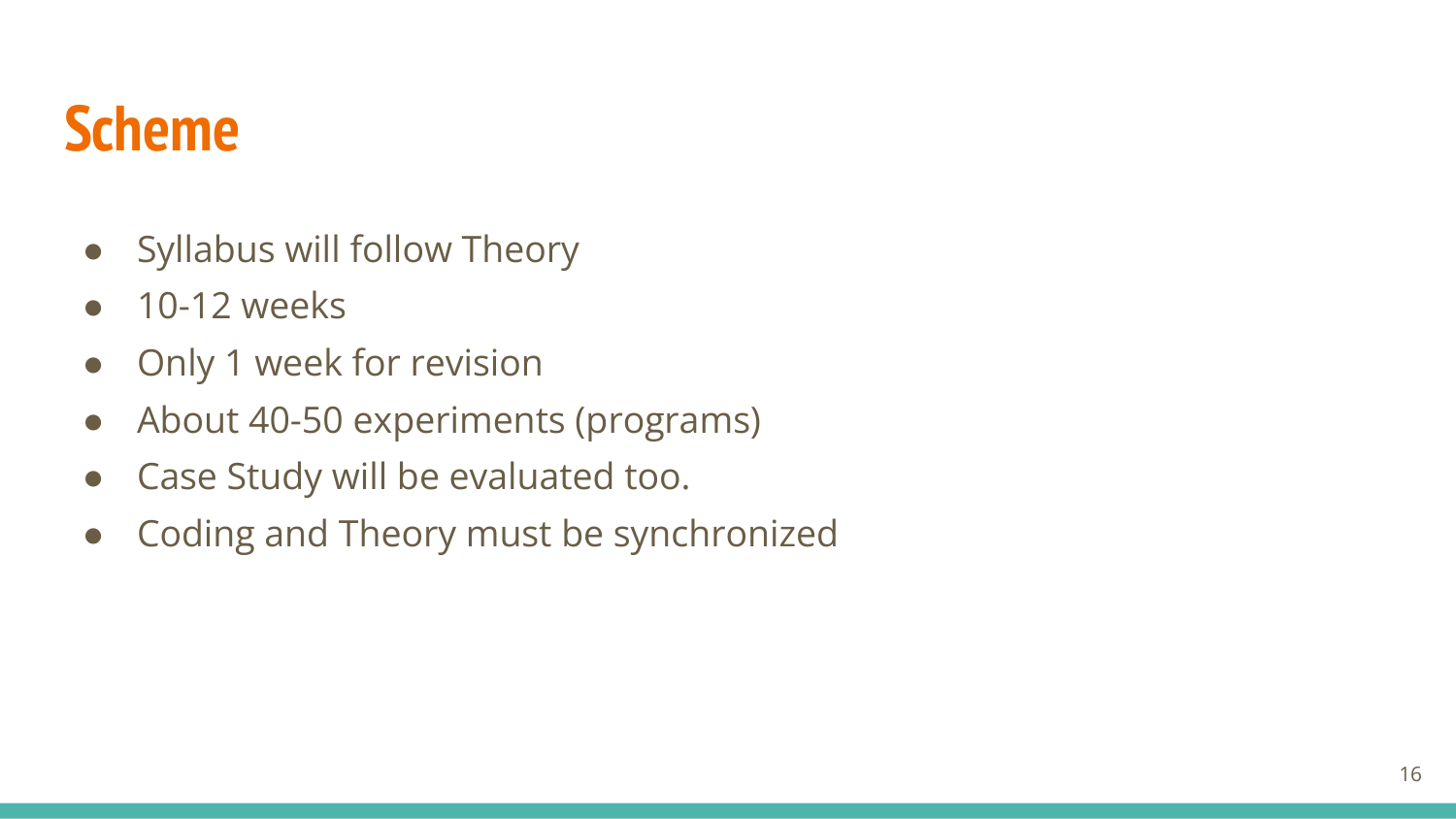

# Scheme
Syllabus will follow Theory
10-12 weeks
Only 1 week for revision
About 40-50 experiments (programs)
Case Study will be evaluated too.
Coding and Theory must be synchronized
16